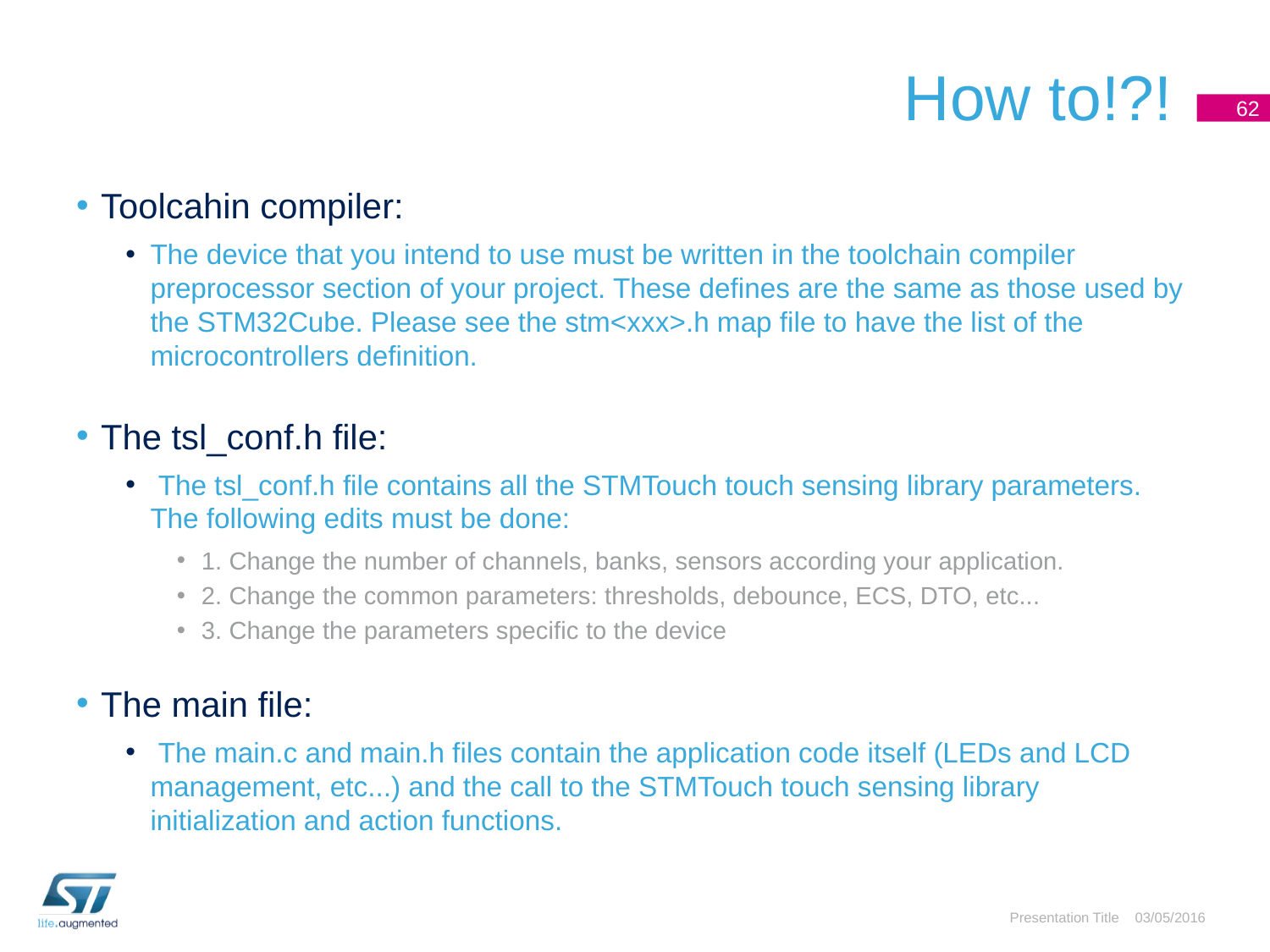

# How to!?!
62
Toolcahin compiler:
The device that you intend to use must be written in the toolchain compiler preprocessor section of your project. These defines are the same as those used by the STM32Cube. Please see the stm<xxx>.h map file to have the list of the microcontrollers definition.
The tsl_conf.h file:
 The tsl_conf.h file contains all the STMTouch touch sensing library parameters. The following edits must be done:
1. Change the number of channels, banks, sensors according your application.
2. Change the common parameters: thresholds, debounce, ECS, DTO, etc...
3. Change the parameters specific to the device
The main file:
 The main.c and main.h files contain the application code itself (LEDs and LCD management, etc...) and the call to the STMTouch touch sensing library initialization and action functions.
Presentation Title
03/05/2016